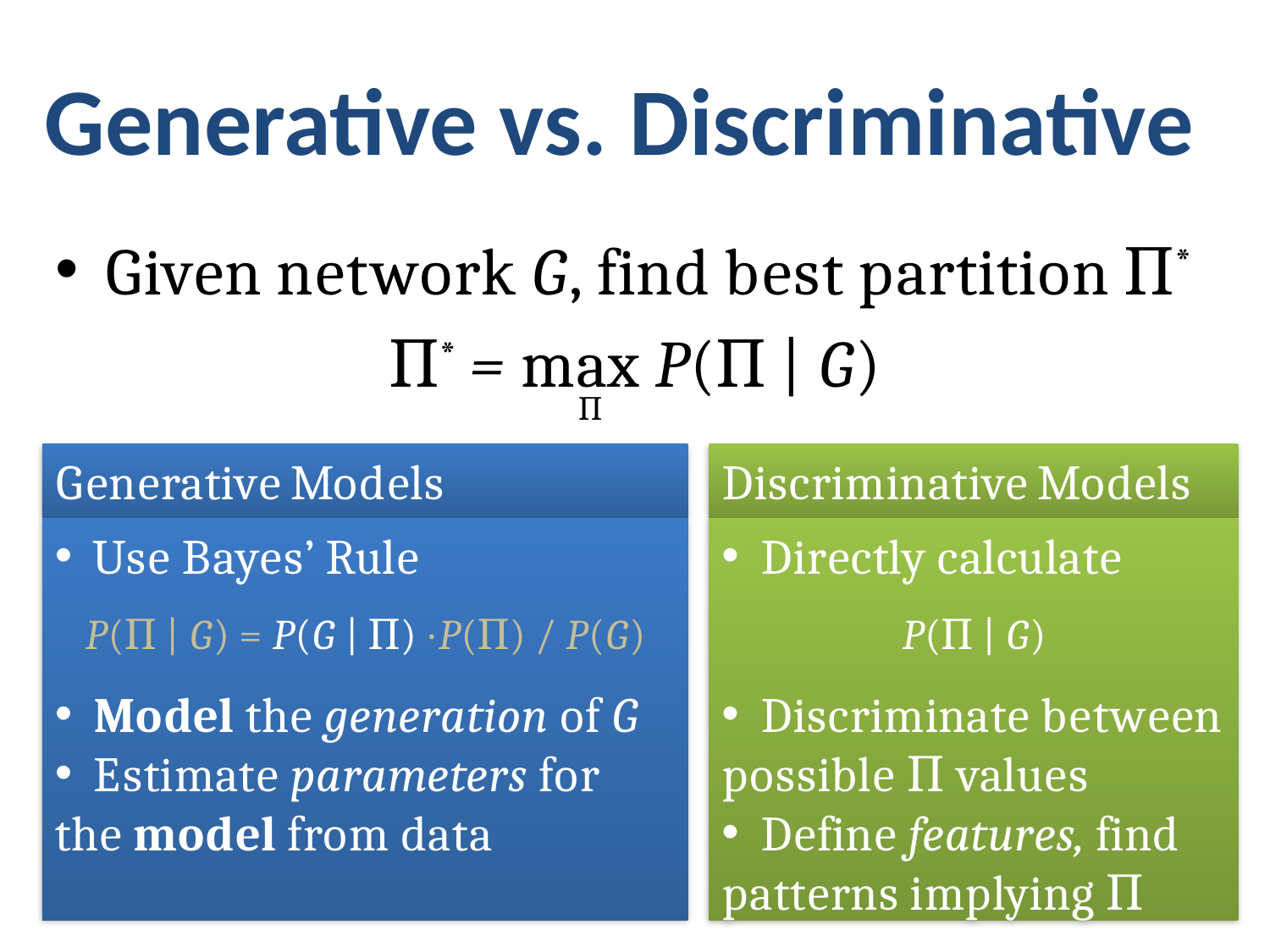

# Generative vs. Discriminative
Given network G, find best partition Π*
Π* = max P(Π | G)

Π
Generative Models
Discriminative Models
  Use Bayes’ Rule

P(Π | G) = P(G | Π) ·P(Π) / P(G)

  Model the generation of G
  Estimate parameters for the model from data
  Directly calculate

P(Π | G)

  Discriminate between possible Π values
  Define features, find patterns implying Π